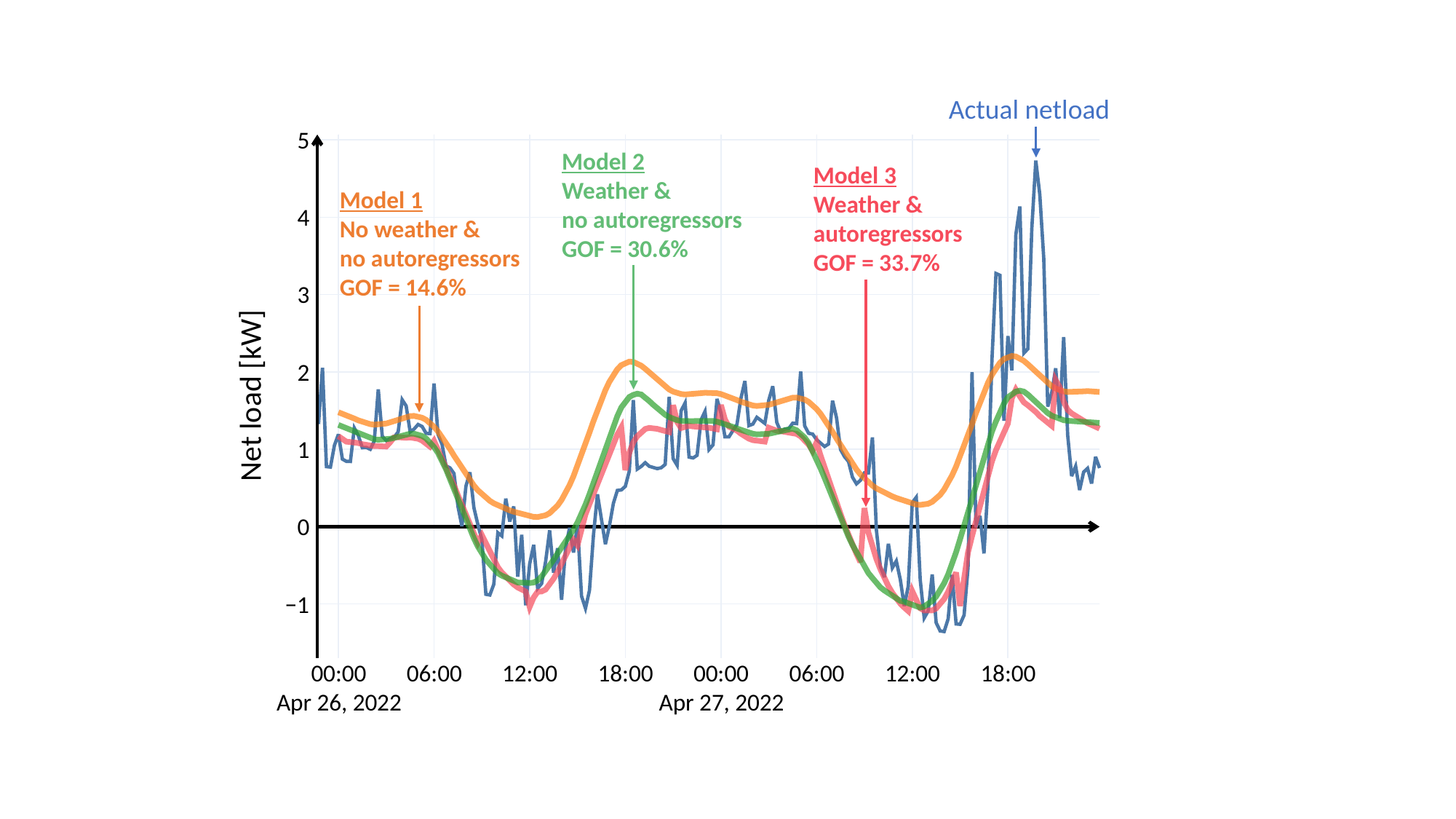

Actual netload
5
4
3
2
1
0
−1

Model 2
Weather &
no autoregressors
GOF = 30.6%
Model 3
Weather &
autoregressors
GOF = 33.7%

Model 1
No weather &
no autoregressors
GOF = 14.6%
Net load [kW]

00:00
06:00
12:00
18:00
00:00
06:00
12:00
18:00
Apr 26, 2022
Apr 27, 2022